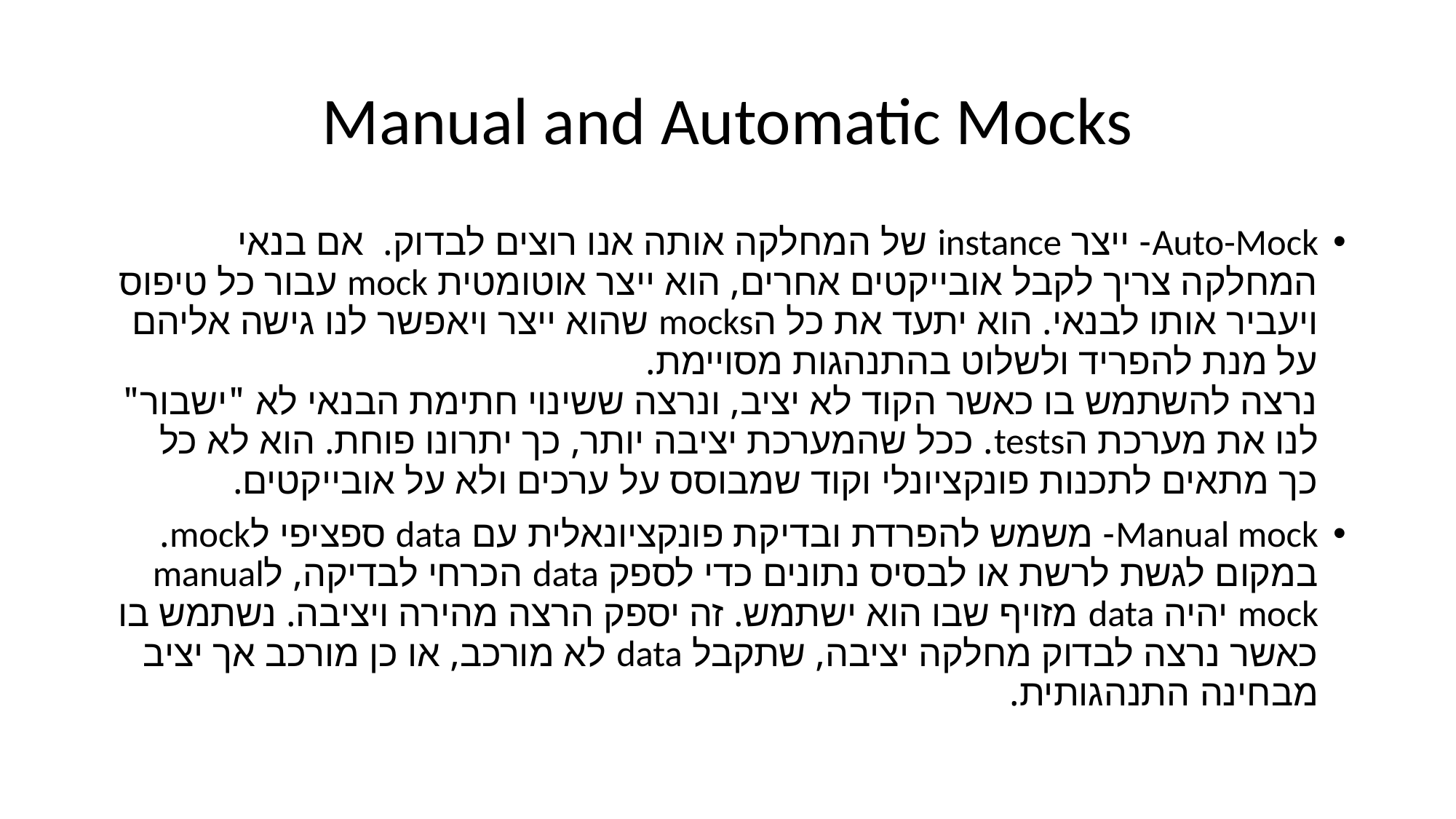

# Manual and Automatic Mocks
Auto-Mock- ייצר instance של המחלקה אותה אנו רוצים לבדוק.  אם בנאי המחלקה צריך לקבל אובייקטים אחרים, הוא ייצר אוטומטית mock עבור כל טיפוס ויעביר אותו לבנאי. הוא יתעד את כל הmocks שהוא ייצר ויאפשר לנו גישה אליהם על מנת להפריד ולשלוט בהתנהגות מסויימת.
נרצה להשתמש בו כאשר הקוד לא יציב, ונרצה ששינוי חתימת הבנאי לא "ישבור" לנו את מערכת הtests. ככל שהמערכת יציבה יותר, כך יתרונו פוחת. הוא לא כל כך מתאים לתכנות פונקציונלי וקוד שמבוסס על ערכים ולא על אובייקטים.
Manual mock- משמש להפרדת ובדיקת פונקציונאלית עם data ספציפי לmock. במקום לגשת לרשת או לבסיס נתונים כדי לספק data הכרחי לבדיקה, לmanual mock יהיה data מזויף שבו הוא ישתמש. זה יספק הרצה מהירה ויציבה. נשתמש בו כאשר נרצה לבדוק מחלקה יציבה, שתקבל data לא מורכב, או כן מורכב אך יציב מבחינה התנהגותית.